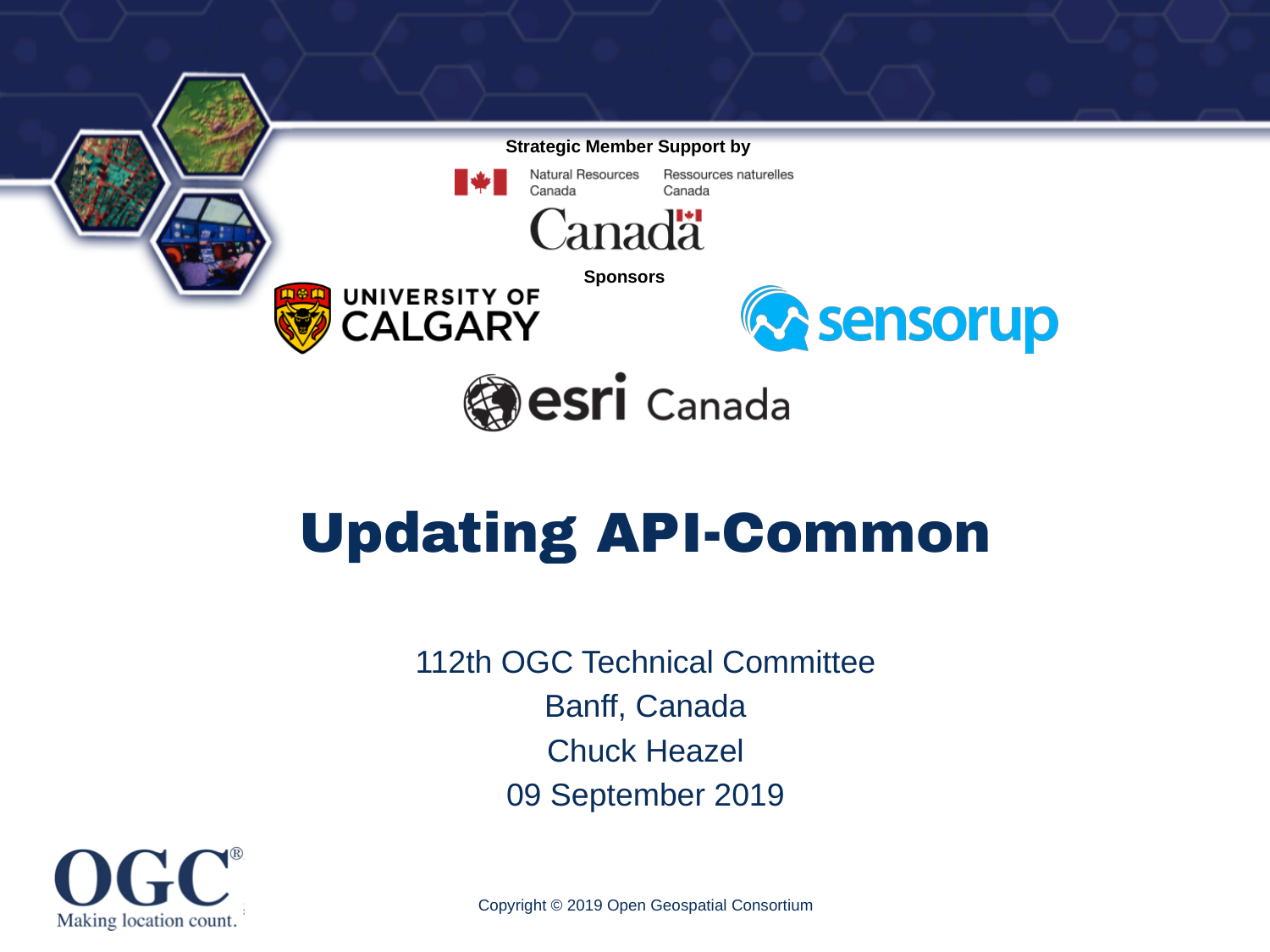

# Updating API-Common
112th OGC Technical Committee
Banff, Canada
Chuck Heazel
09 September 2019
Copyright © 2019 Open Geospatial Consortium